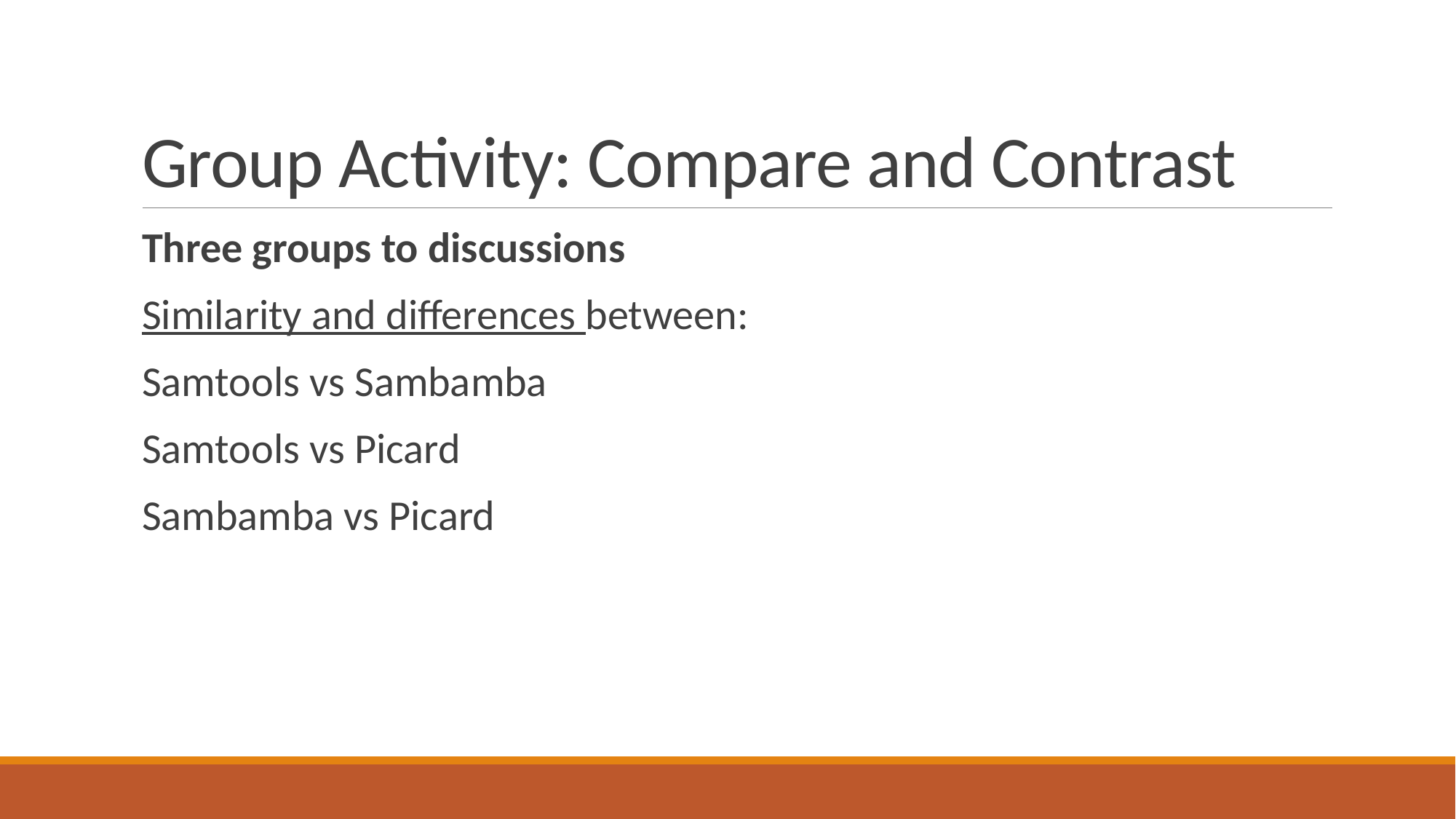

# Group Activity: Compare and Contrast
Three groups to discussions
Similarity and differences between:
Samtools vs Sambamba
Samtools vs Picard
Sambamba vs Picard